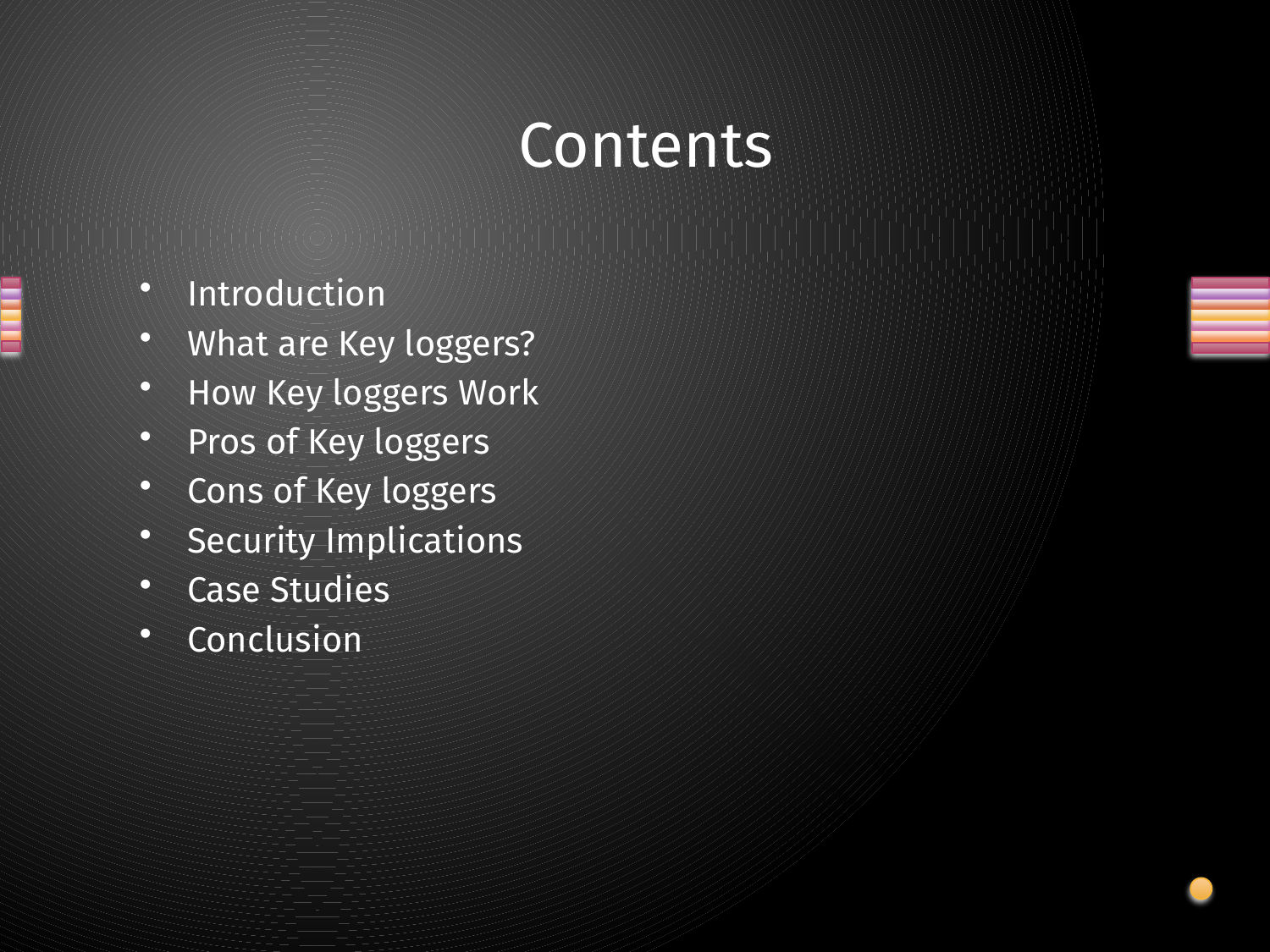

# Contents
Introduction
What are Key loggers?
How Key loggers Work
Pros of Key loggers
Cons of Key loggers
Security Implications
Case Studies
Conclusion